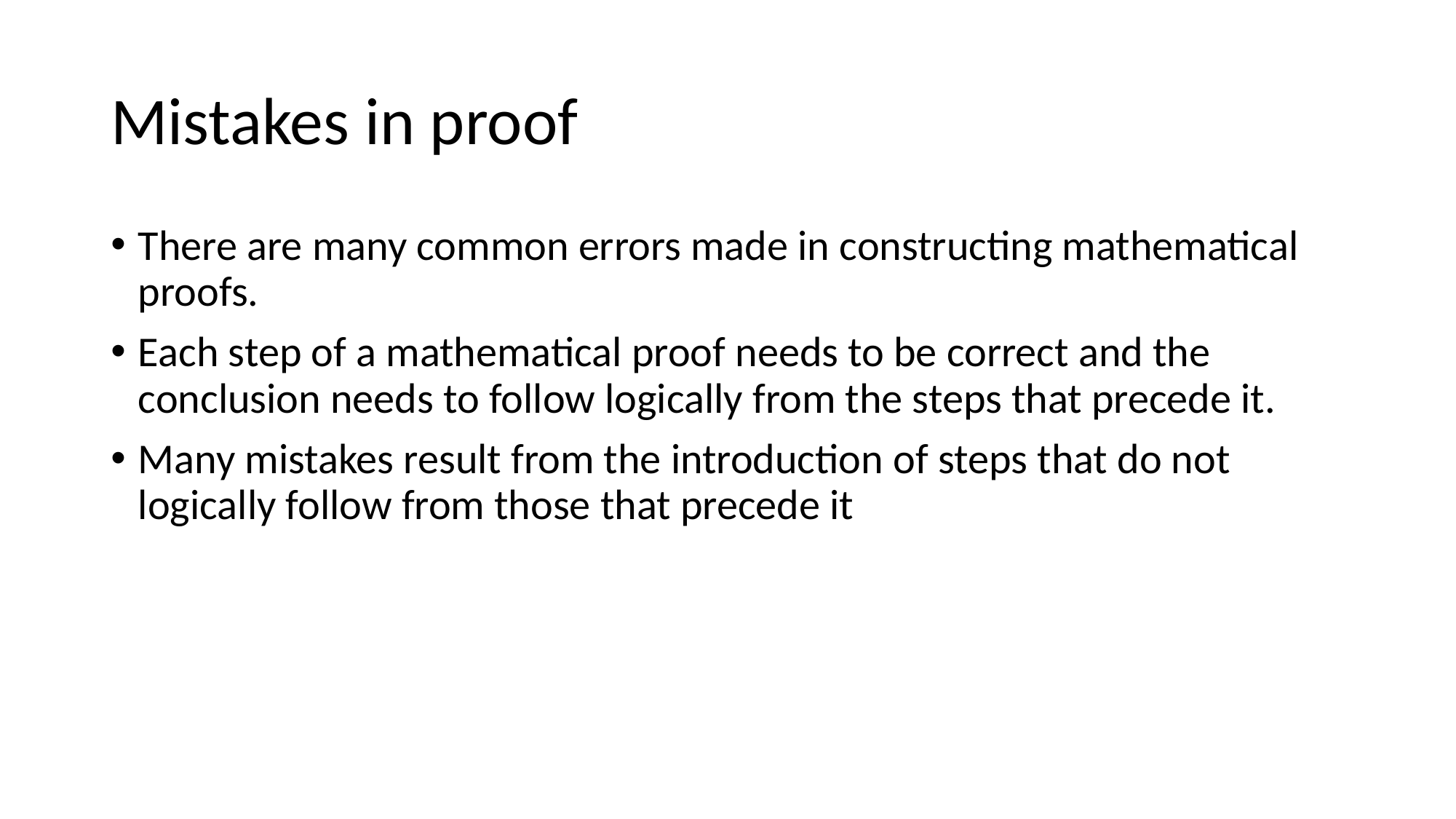

# Mistakes in proof
There are many common errors made in constructing mathematical proofs.
Each step of a mathematical proof needs to be correct and the conclusion needs to follow logically from the steps that precede it.
Many mistakes result from the introduction of steps that do not logically follow from those that precede it